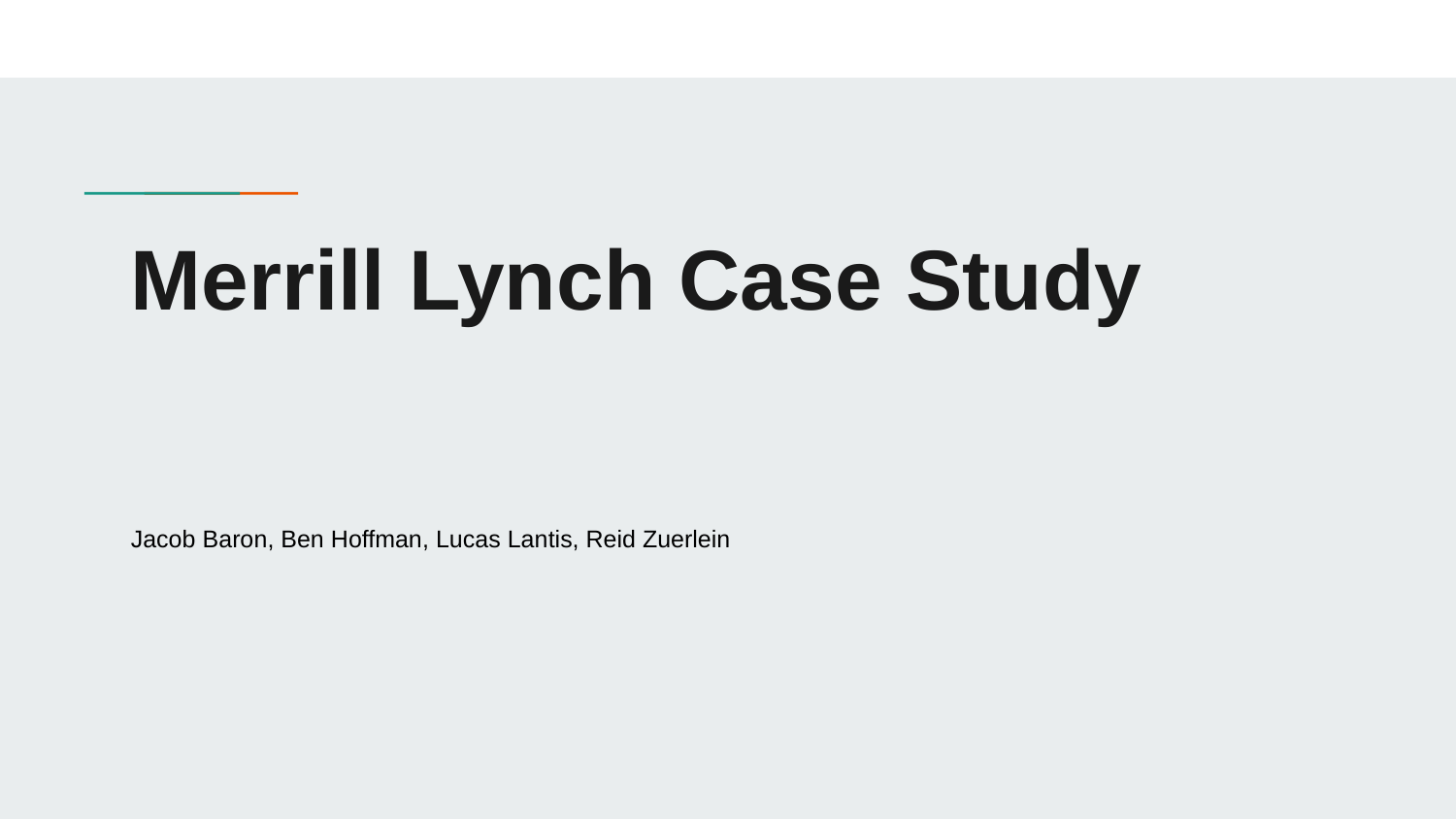

# Merrill Lynch Case Study

Jacob Baron, Ben Hoffman, Lucas Lantis, Reid Zuerlein